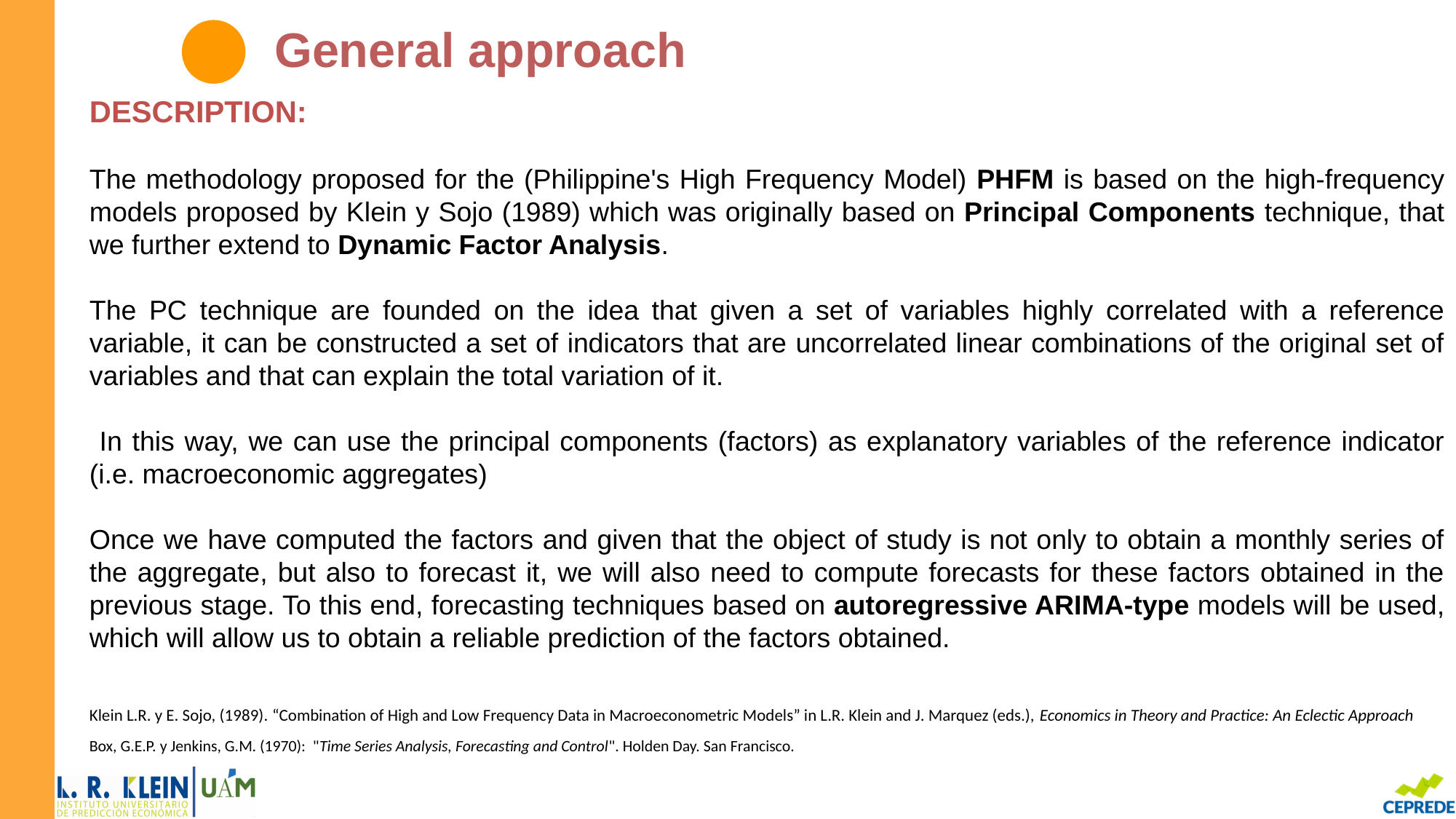

General approach

DESCRIPTION:

The methodology proposed for the (Philippine's High Frequency Model) PHFM is based on the high-frequency models proposed by Klein y Sojo (1989) which was originally based on Principal Components technique, that we further extend to Dynamic Factor Analysis.

The PC technique are founded on the idea that given a set of variables highly correlated with a reference variable, it can be constructed a set of indicators that are uncorrelated linear combinations of the original set of variables and that can explain the total variation of it.

 In this way, we can use the principal components (factors) as explanatory variables of the reference indicator (i.e. macroeconomic aggregates)

Once we have computed the factors and given that the object of study is not only to obtain a monthly series of the aggregate, but also to forecast it, we will also need to compute forecasts for these factors obtained in the previous stage. To this end, forecasting techniques based on autoregressive ARIMA-type models will be used, which will allow us to obtain a reliable prediction of the factors obtained.
Klein L.R. y E. Sojo, (1989). “Combination of High and Low Frequency Data in Macroeconometric Models” in L.R. Klein and J. Marquez (eds.), Economics in Theory and Practice: An Eclectic Approach
Box, G.E.P. y Jenkins, G.M. (1970):  "Time Series Analysis, Forecasting and Control". Holden Day. San Francisco.